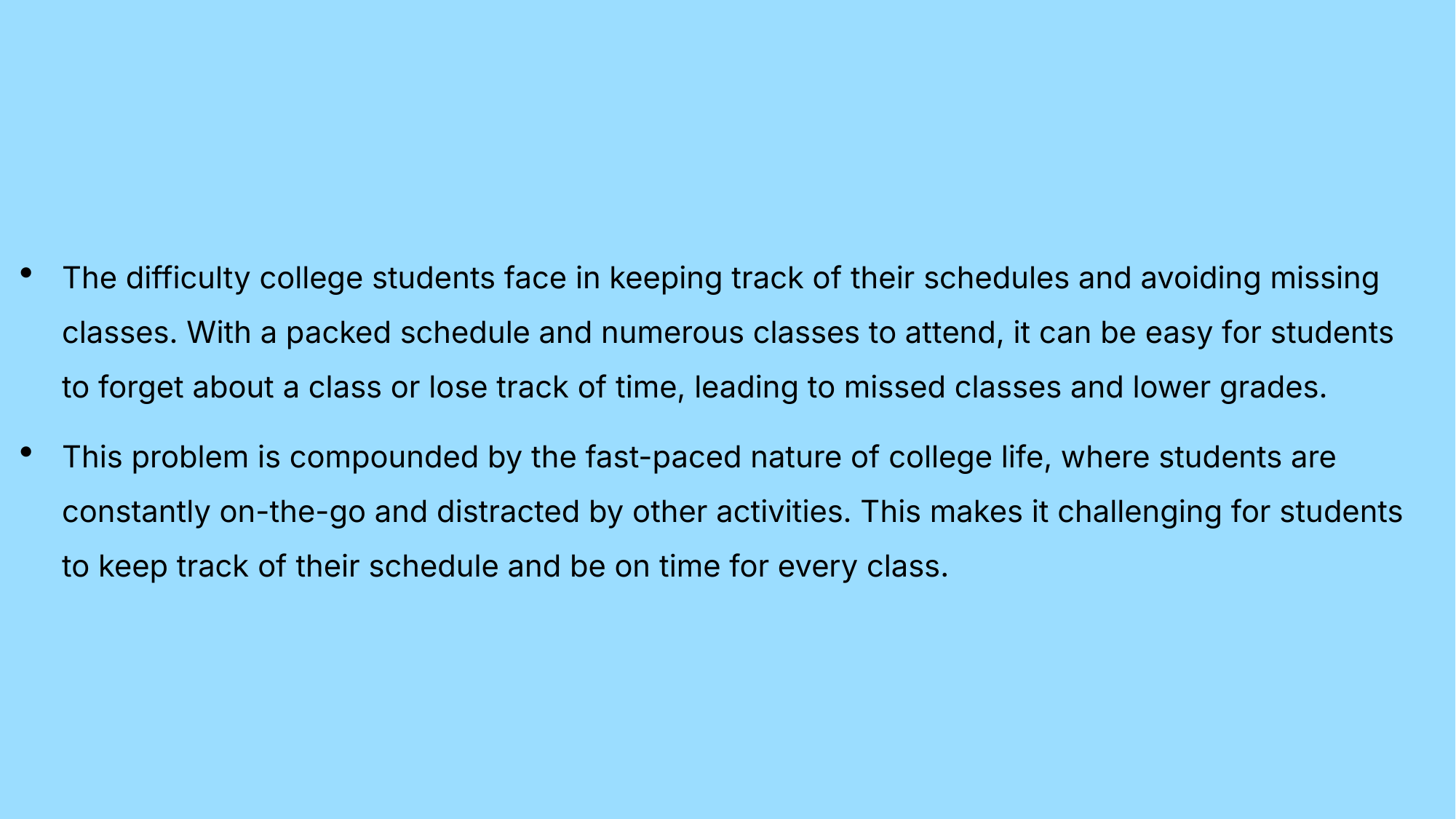

The difficulty college students face in keeping track of their schedules and avoiding missing classes. With a packed schedule and numerous classes to attend, it can be easy for students to forget about a class or lose track of time, leading to missed classes and lower grades.
This problem is compounded by the fast-paced nature of college life, where students are constantly on-the-go and distracted by other activities. This makes it challenging for students to keep track of their schedule and be on time for every class.